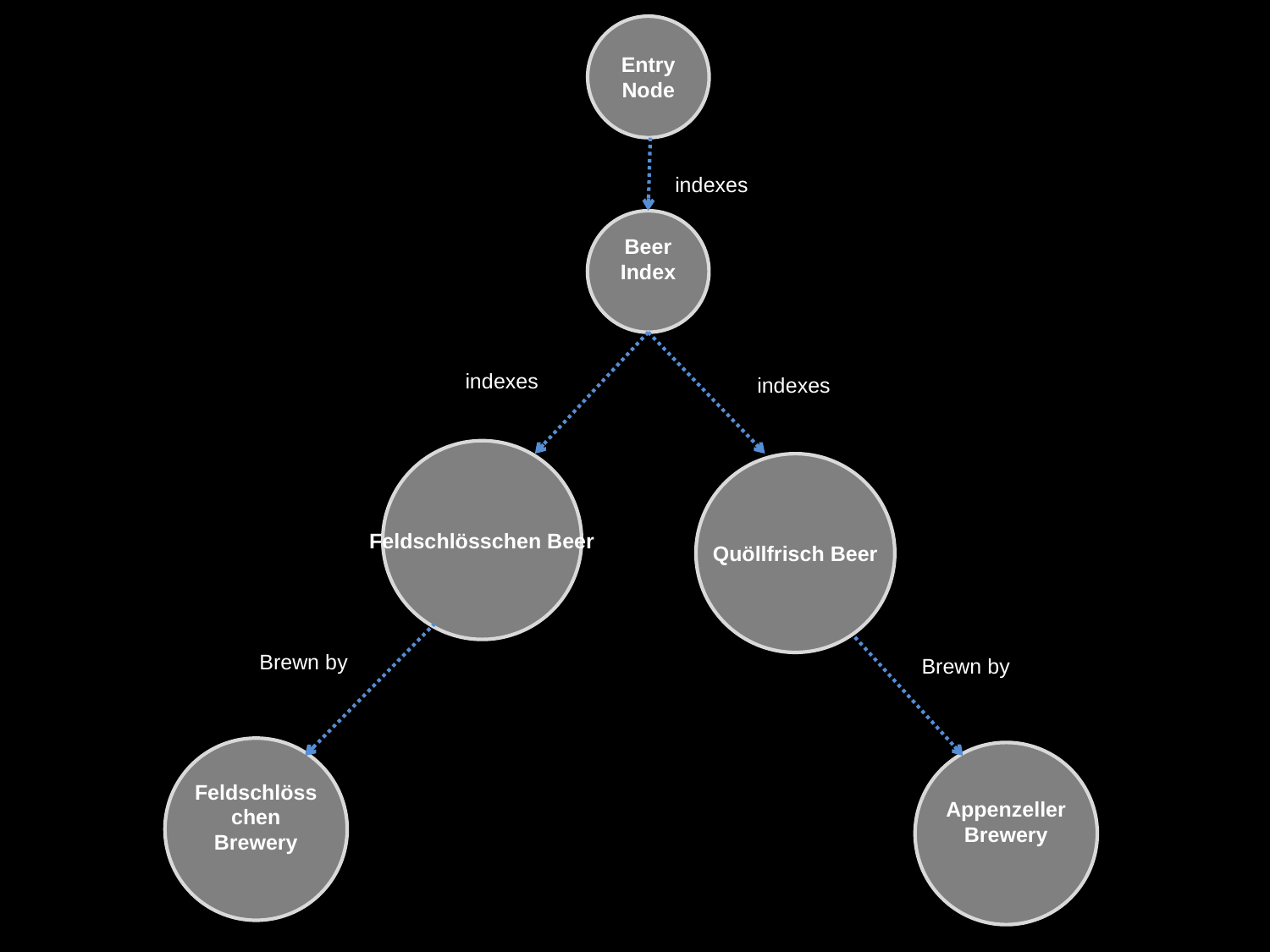

Entry Node
indexes
Beer Index
indexes
indexes
Feldschlösschen Beer
Quöllfrisch Beer
Brewn by
Brewn by
Feldschlösschen Brewery
Appenzeller Brewery